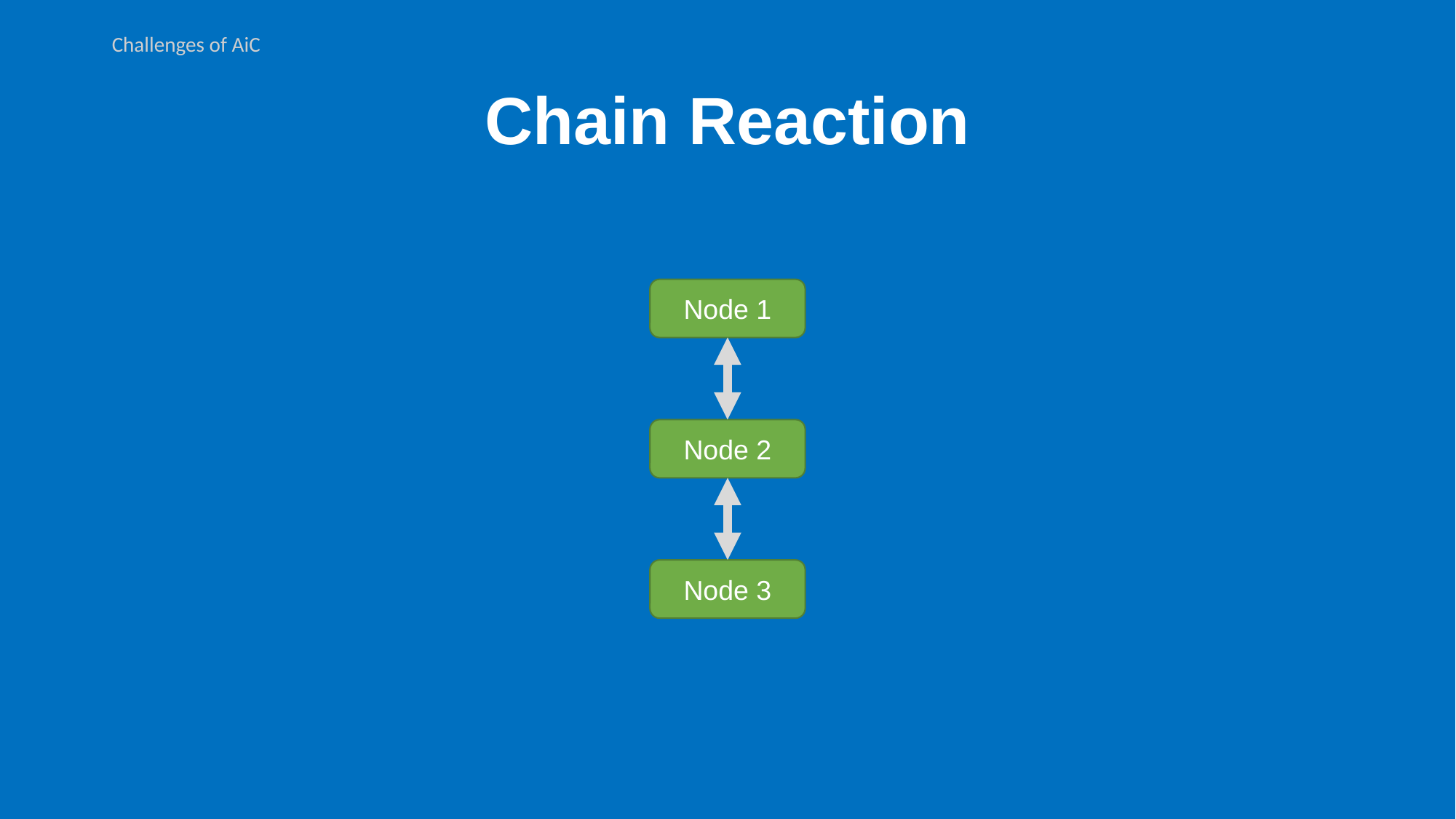

Challenges of AiC
# Chain Reaction

Node 1
Node 2
Node 3